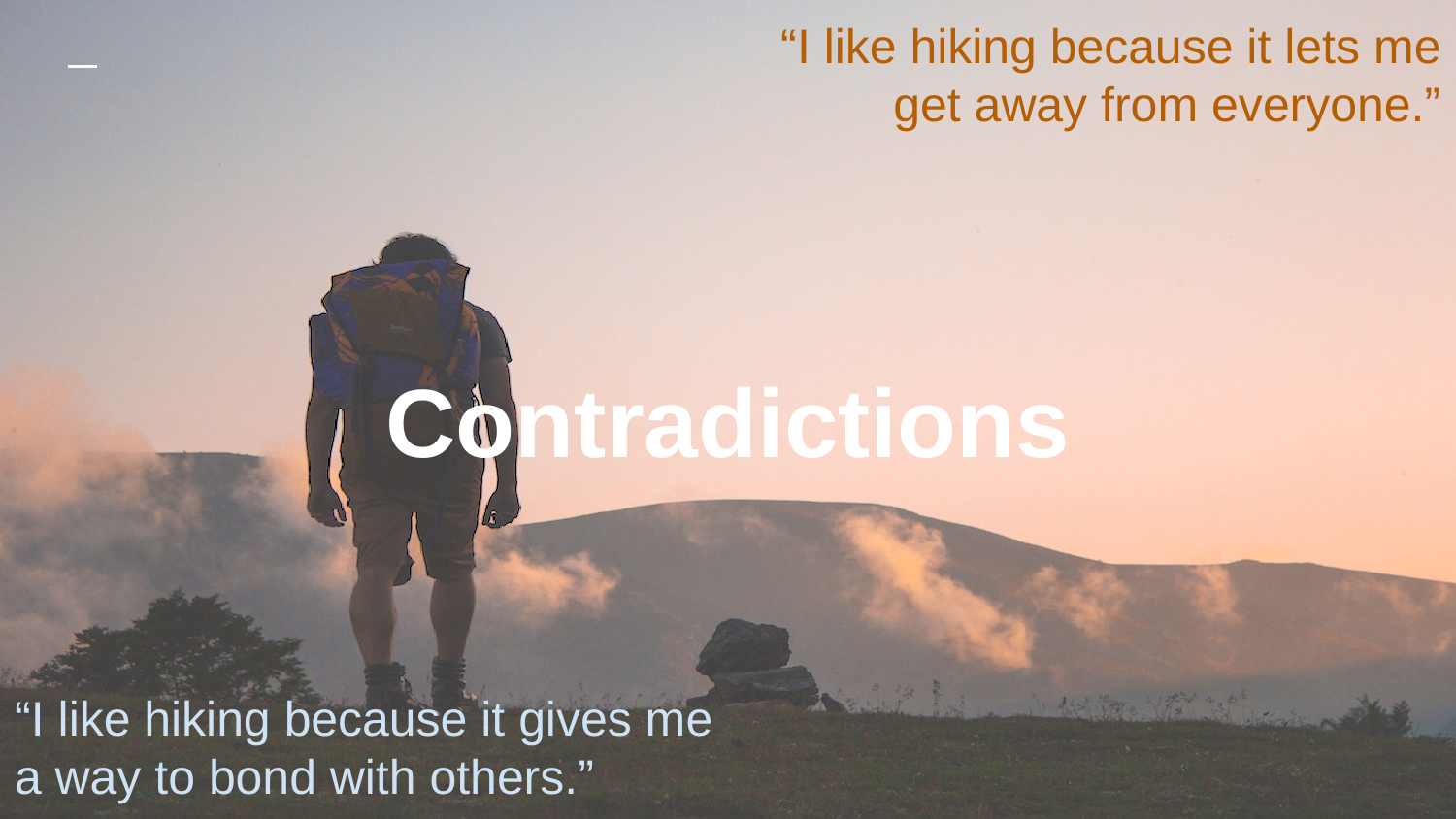

“I like hiking because it lets me get away from everyone.”
# Contradictions
“I like hiking because it gives me a way to bond with others.”